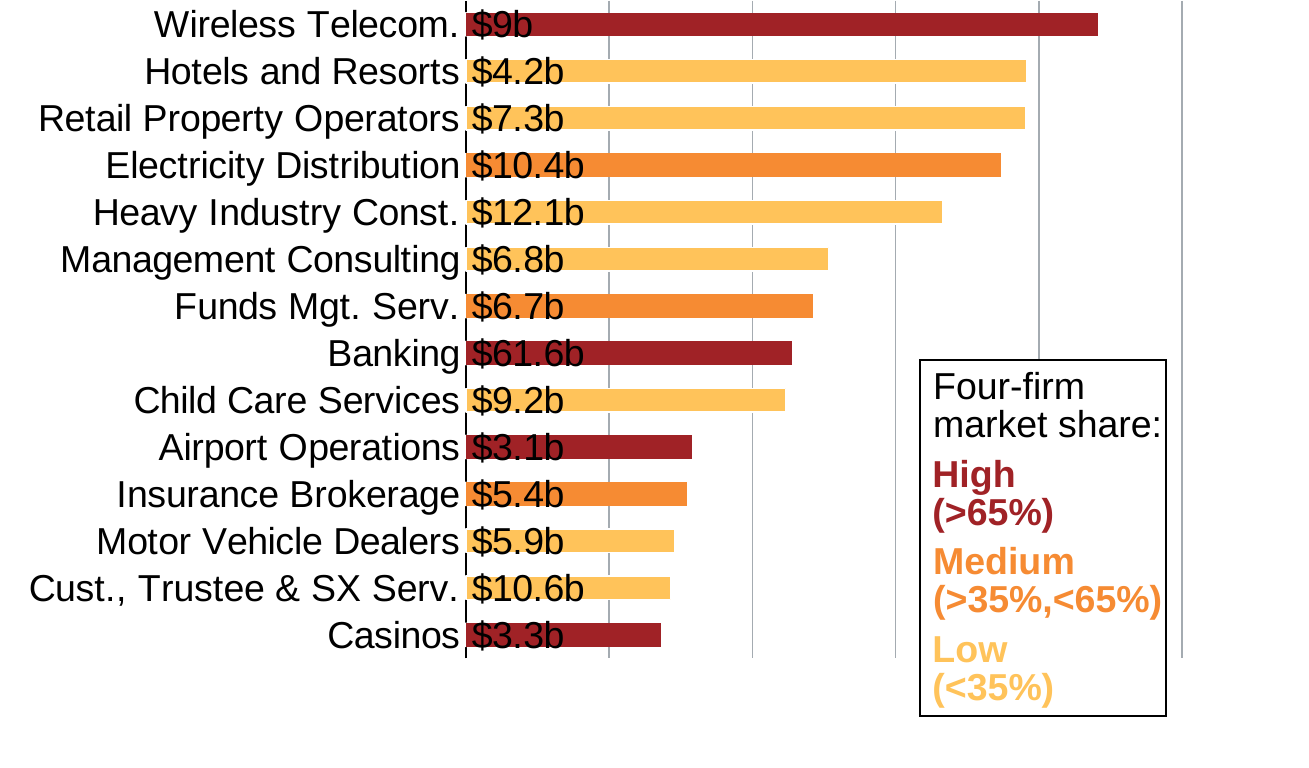

### Chart

| Category | ROEl | ROEm | ROEh | VA_ind |
|---|---|---|---|---|
| Wireless Telecom. | 0.0 | 0.0 | 8.824726 | 2.0 |
| Hotels and Resorts | 7.824121 | 0.0 | 0.0 | 2.0 |
| Retail Property Operators | 7.818533 | 0.0 | 0.0 | 2.0 |
| Electricity Distribution | 0.0 | 7.474167 | 0.0 | 2.0 |
| Heavy Industry Const. | 6.657929 | 0.0 | 0.0 | 2.0 |
| Management Consulting | 5.065413 | 0.0 | 0.0 | 2.0 |
| Funds Mgt. Serv. | 0.0 | 4.843378 | 0.0 | 2.0 |
| Banking | 0.0 | 0.0 | 4.549549 | 2.0 |
| Child Care Services | 4.462394 | 0.0 | 0.0 | 2.0 |
| Airport Operations | 0.0 | 0.0 | 3.162077 | 2.0 |
| Insurance Brokerage | 0.0 | 3.081837 | 0.0 | 2.0 |
| Motor Vehicle Dealers | 2.918584 | 0.0 | 0.0 | 2.0 |
| Cust., Trustee & SX Serv. | 2.856372 | 0.0 | 0.0 | 2.0 |
| Casinos | 0.0 | 0.0 | 2.730468 | 2.0 |
Four-firm
market share:
High
(>65%)
Medium
(>35%,<65%)
Low
(<35%)